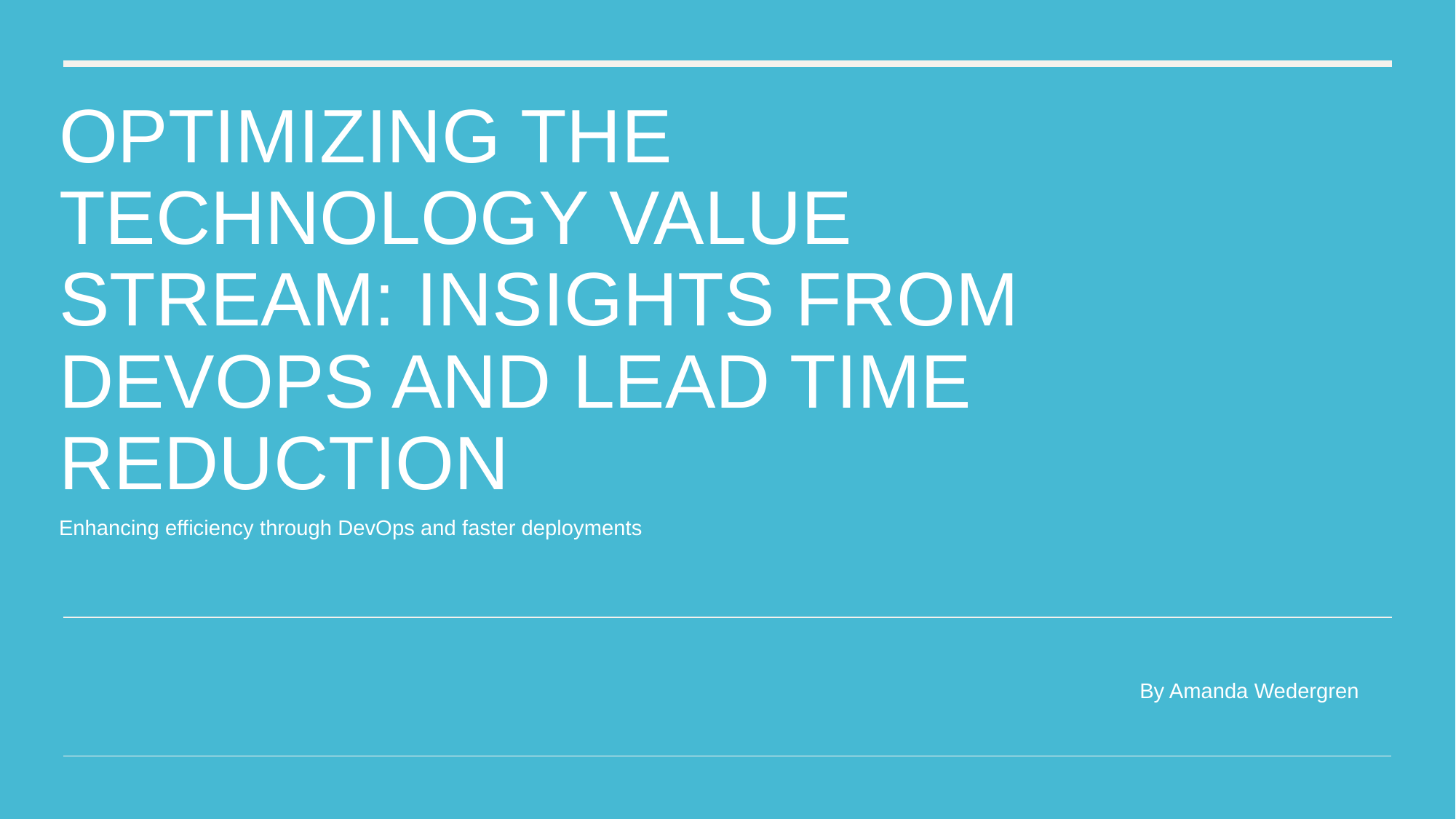

# Optimizing the Technology Value Stream: Insights from DevOps and Lead Time Reduction
Enhancing efficiency through DevOps and faster deployments
By Amanda Wedergren